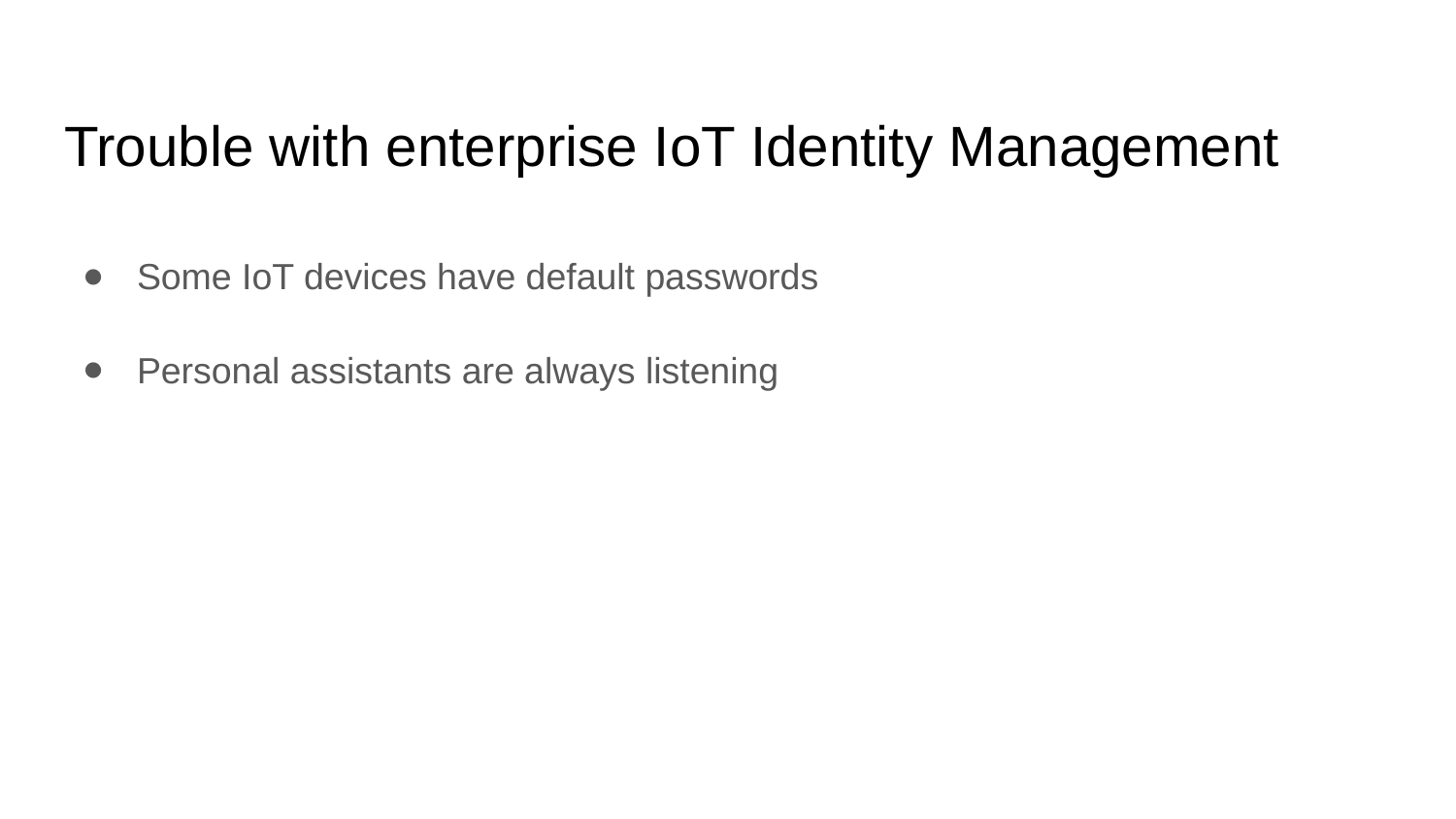

# Trouble with enterprise IoT Identity Management
Some IoT devices have default passwords
Personal assistants are always listening